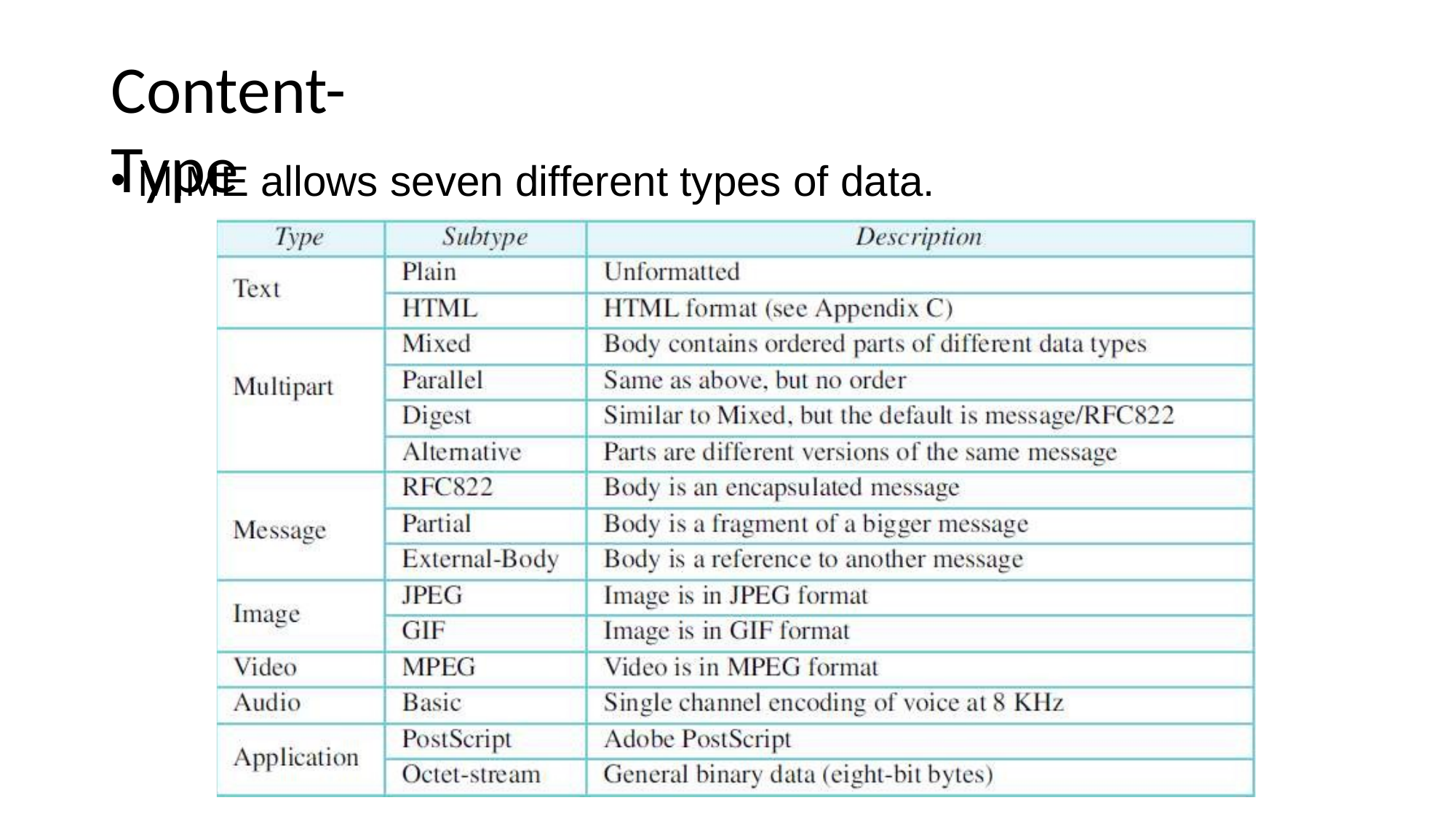

# Content-Type
MIME allows seven different types of data.